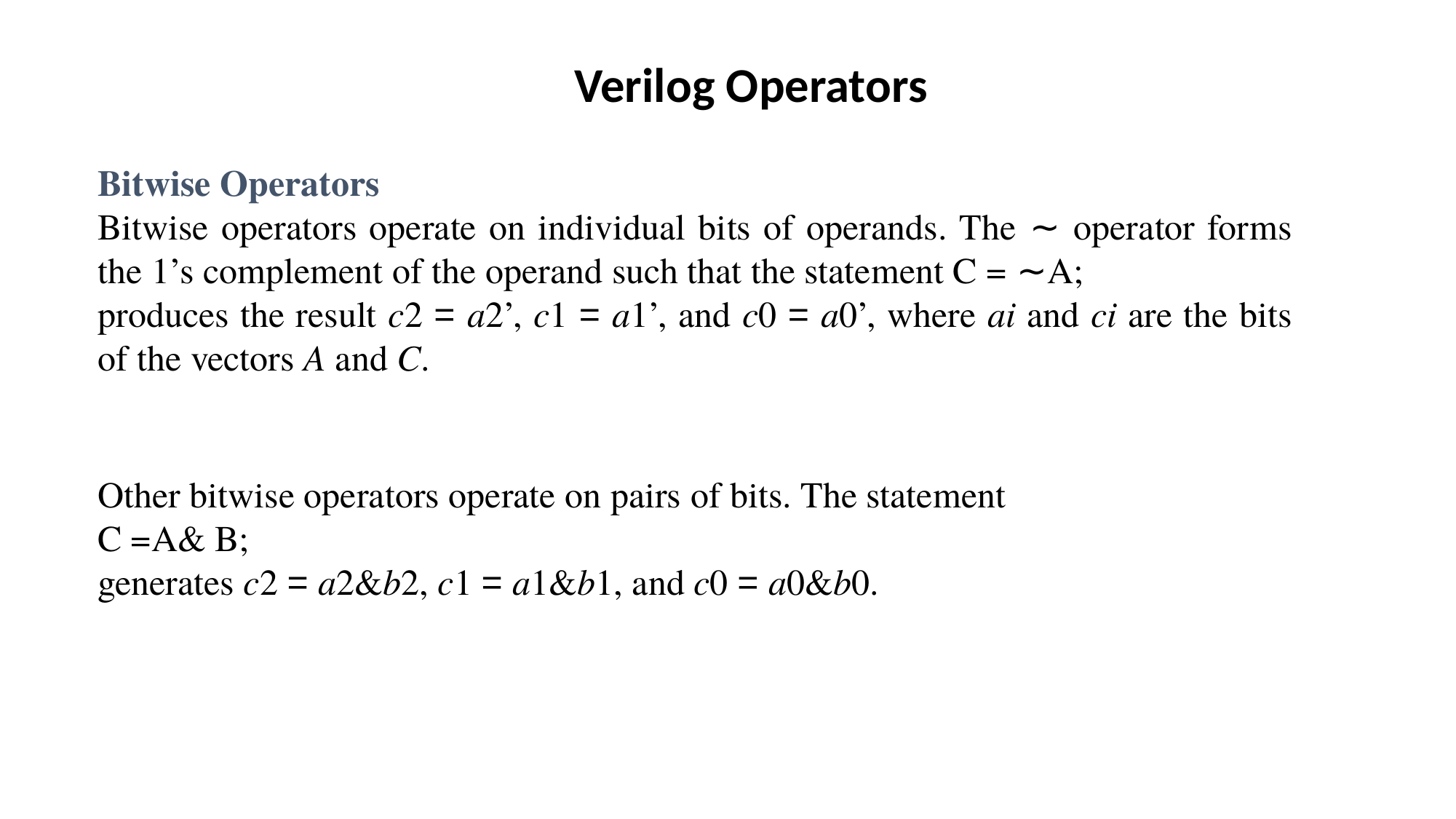

Verilog Operators
Bitwise Operators
Bitwise operators operate on individual bits of operands. The ∼ operator forms the 1’s complement of the operand such that the statement C = ∼A;
produces the result c2 = a2’, c1 = a1’, and c0 = a0’, where ai and ci are the bits of the vectors A and C.
Other bitwise operators operate on pairs of bits. The statement
C =A& B;
generates c2 = a2&b2, c1 = a1&b1, and c0 = a0&b0.